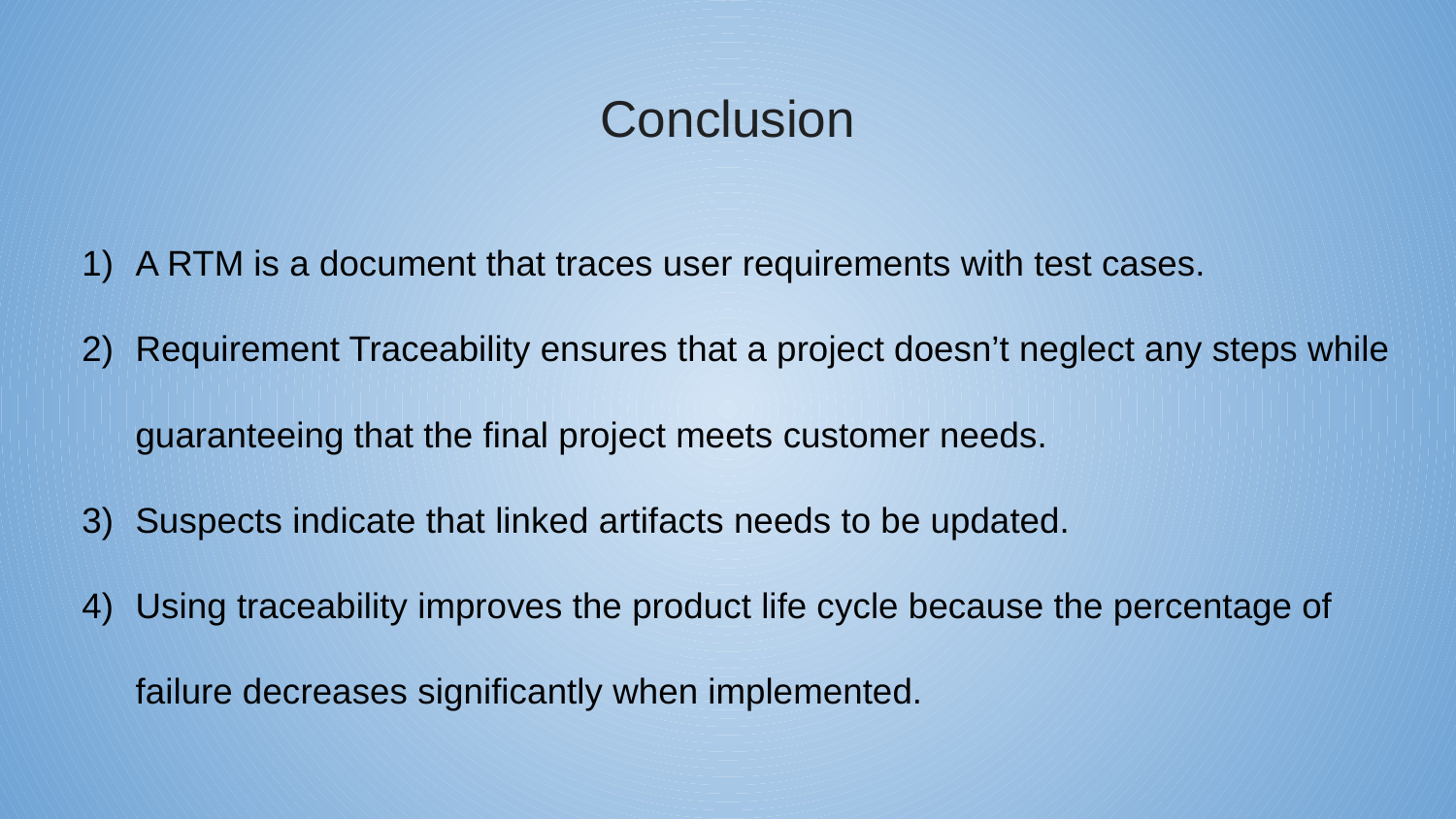

# Conclusion
A RTM is a document that traces user requirements with test cases.
Requirement Traceability ensures that a project doesn’t neglect any steps while guaranteeing that the final project meets customer needs.
Suspects indicate that linked artifacts needs to be updated.
Using traceability improves the product life cycle because the percentage of failure decreases significantly when implemented.